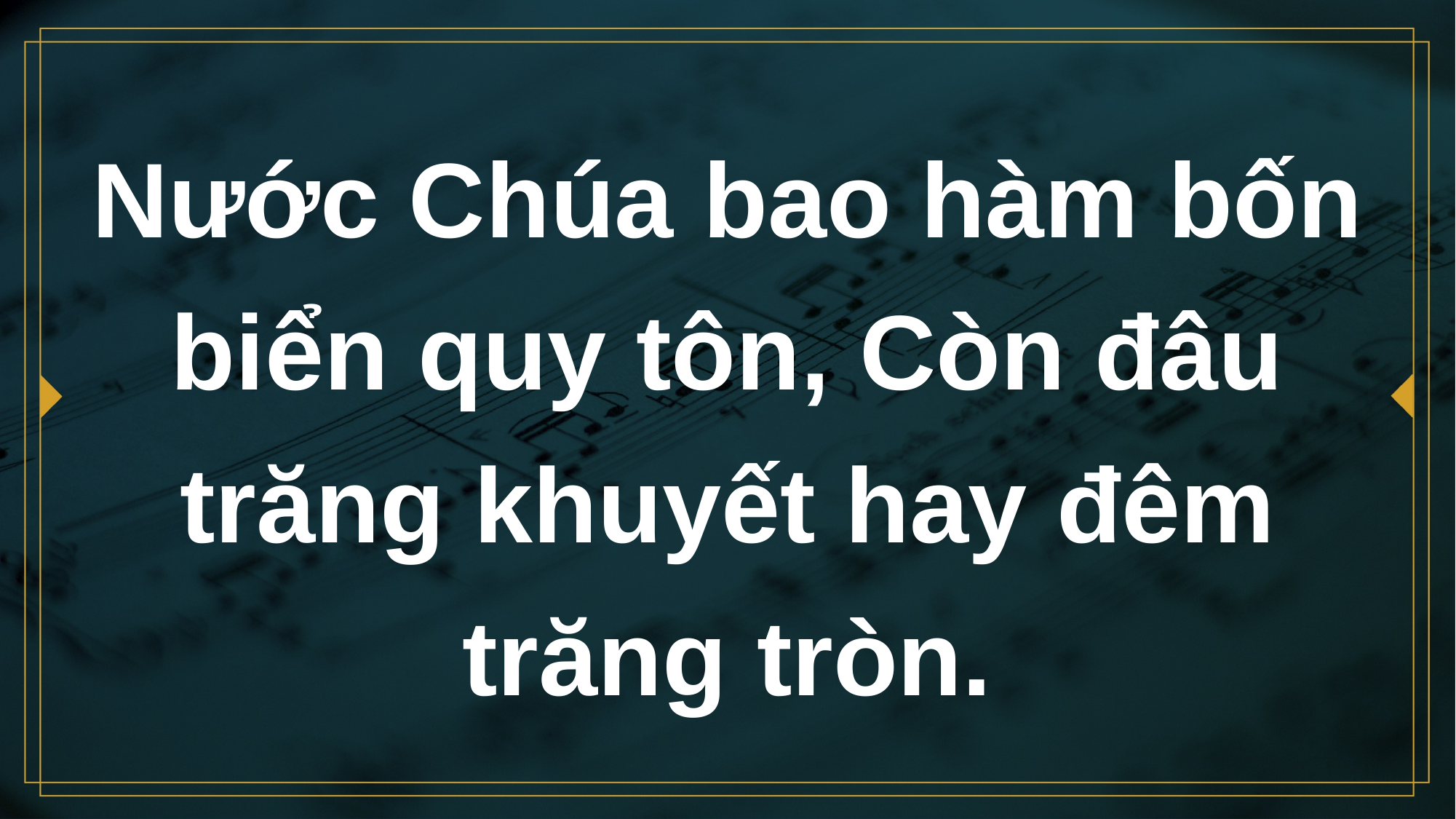

# Nước Chúa bao hàm bốn biển quy tôn, Còn đâu trăng khuyết hay đêm trăng tròn.